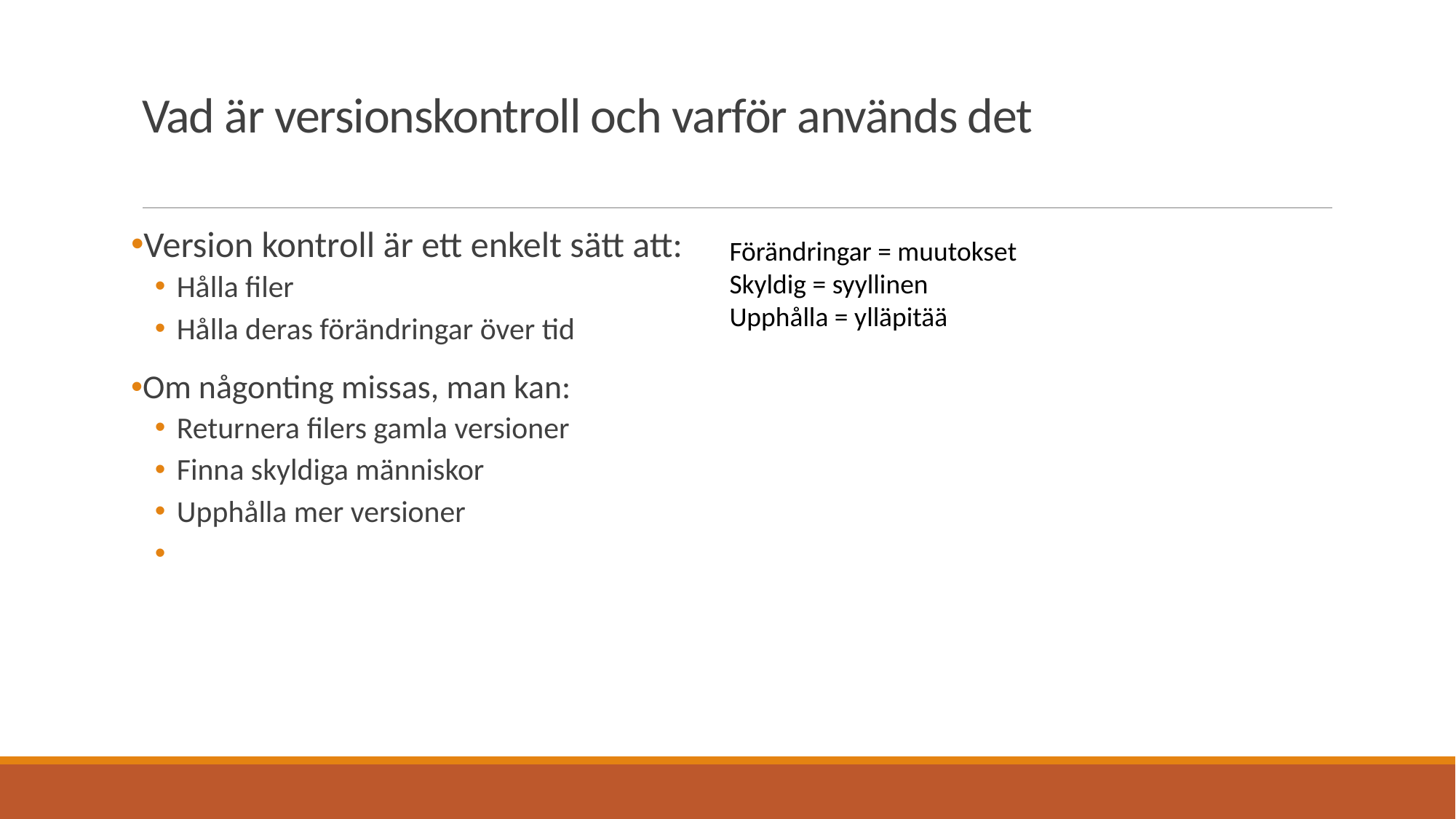

# Vad är versionskontroll och varför används det
Version kontroll är ett enkelt sätt att:
Hålla filer
Hålla deras förändringar över tid
Om någonting missas, man kan:
Returnera filers gamla versioner
Finna skyldiga människor
Upphålla mer versioner

Förändringar = muutokset
Skyldig = syyllinen
Upphålla = ylläpitää